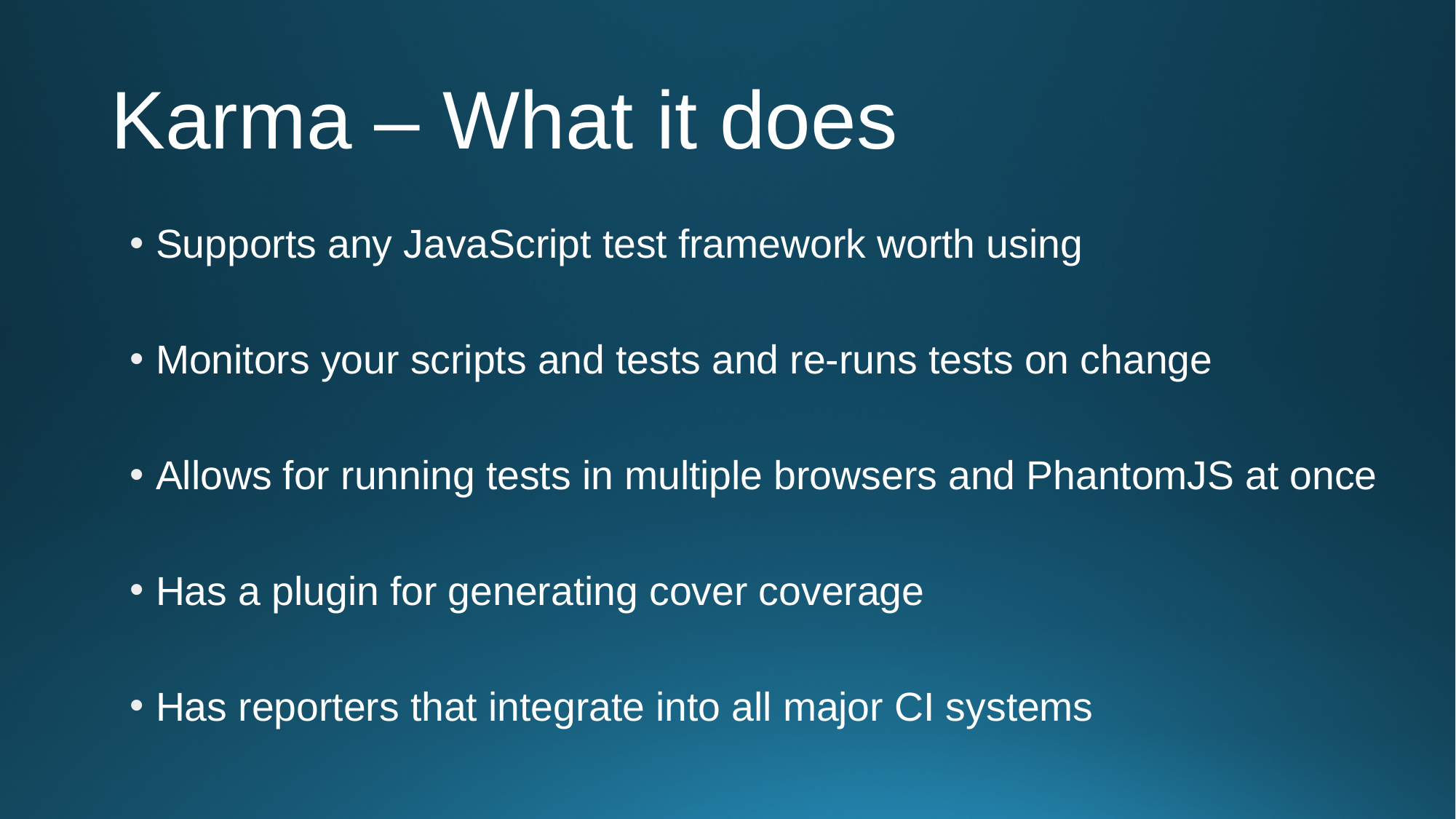

# Karma – What it does
Supports any JavaScript test framework worth using

Monitors your scripts and tests and re-runs tests on change

Allows for running tests in multiple browsers and PhantomJS at once

Has a plugin for generating cover coverage

Has reporters that integrate into all major CI systems